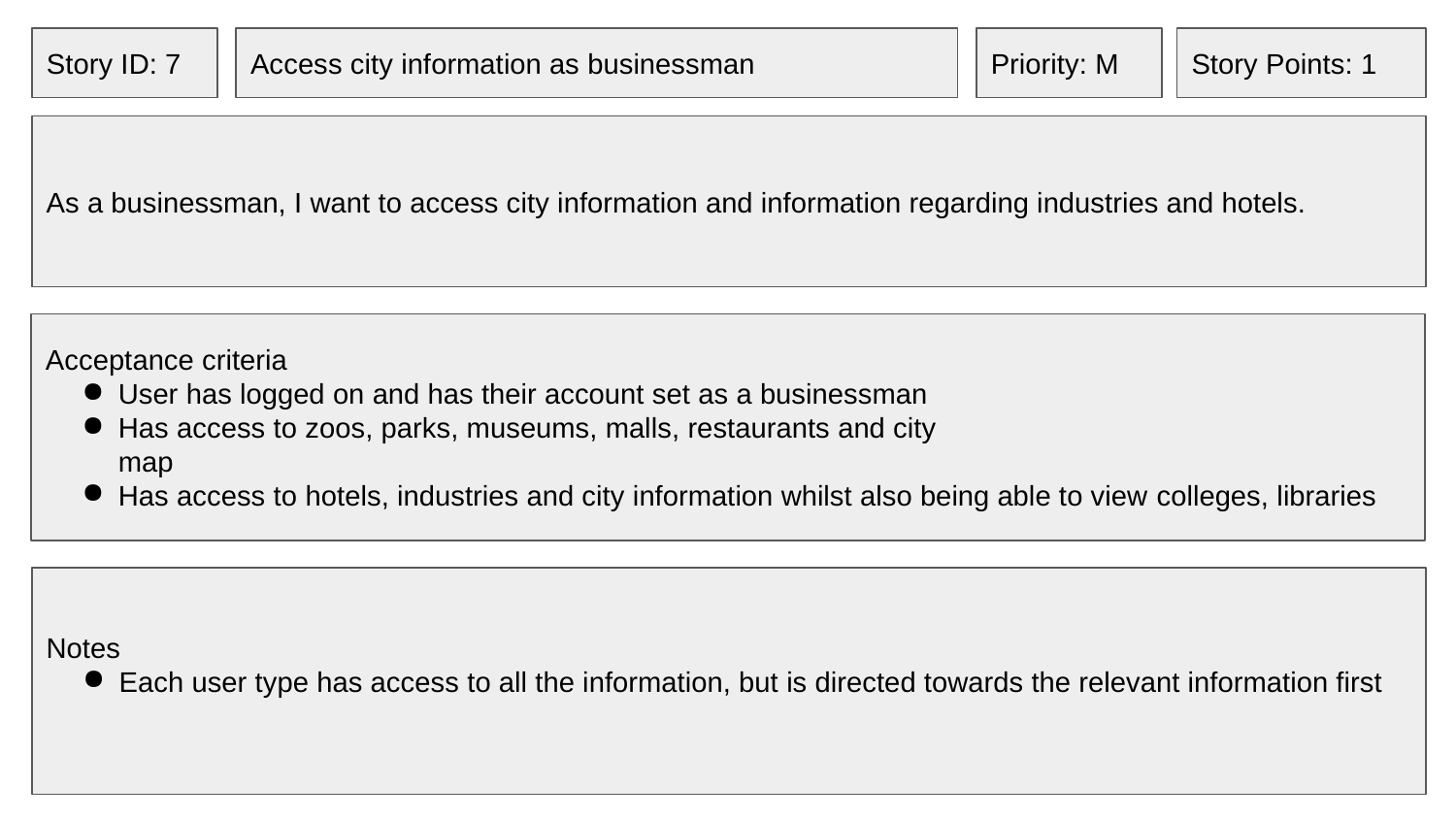

Story ID: 7
Access city information as businessman
Priority: M
Story Points: 1
As a businessman, I want to access city information and information regarding industries and hotels.
Acceptance criteria
User has logged on and has their account set as a businessman
Has access to zoos, parks, museums, malls, restaurants and city
map
Has access to hotels, industries and city information whilst also being able to view colleges, libraries
Notes
Each user type has access to all the information, but is directed towards the relevant information first